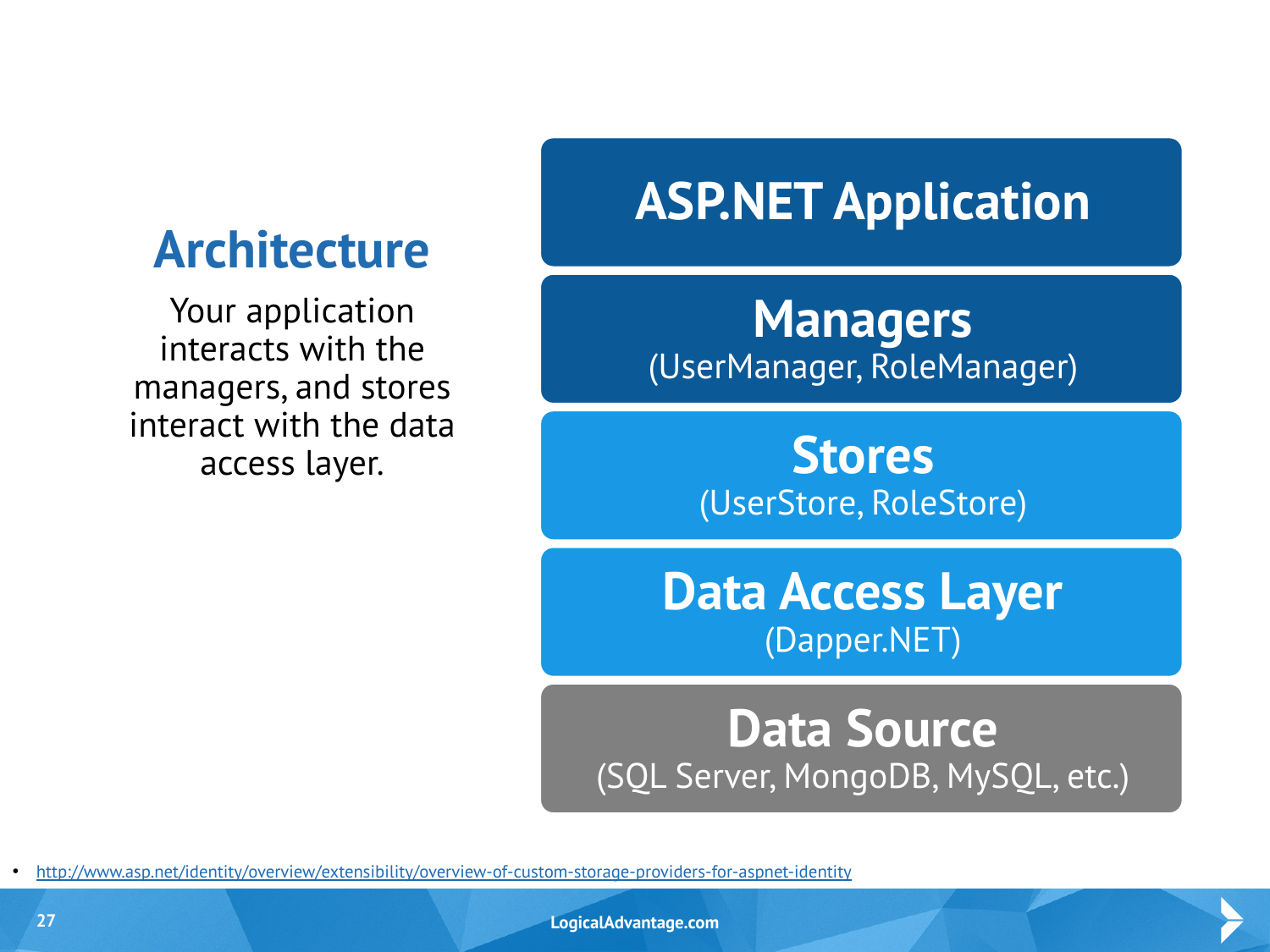

# Architecture
ASP.NET Application
Managers
(UserManager, RoleManager)
Stores
(UserStore, RoleStore)
Data Access Layer
(Dapper.NET)
Data Source
(SQL Server, MongoDB, MySQL, etc.)
Your application interacts with the managers, and stores interact with the data access layer.
http://www.asp.net/identity/overview/extensibility/overview-of-custom-storage-providers-for-aspnet-identity
27
LogicalAdvantage.com